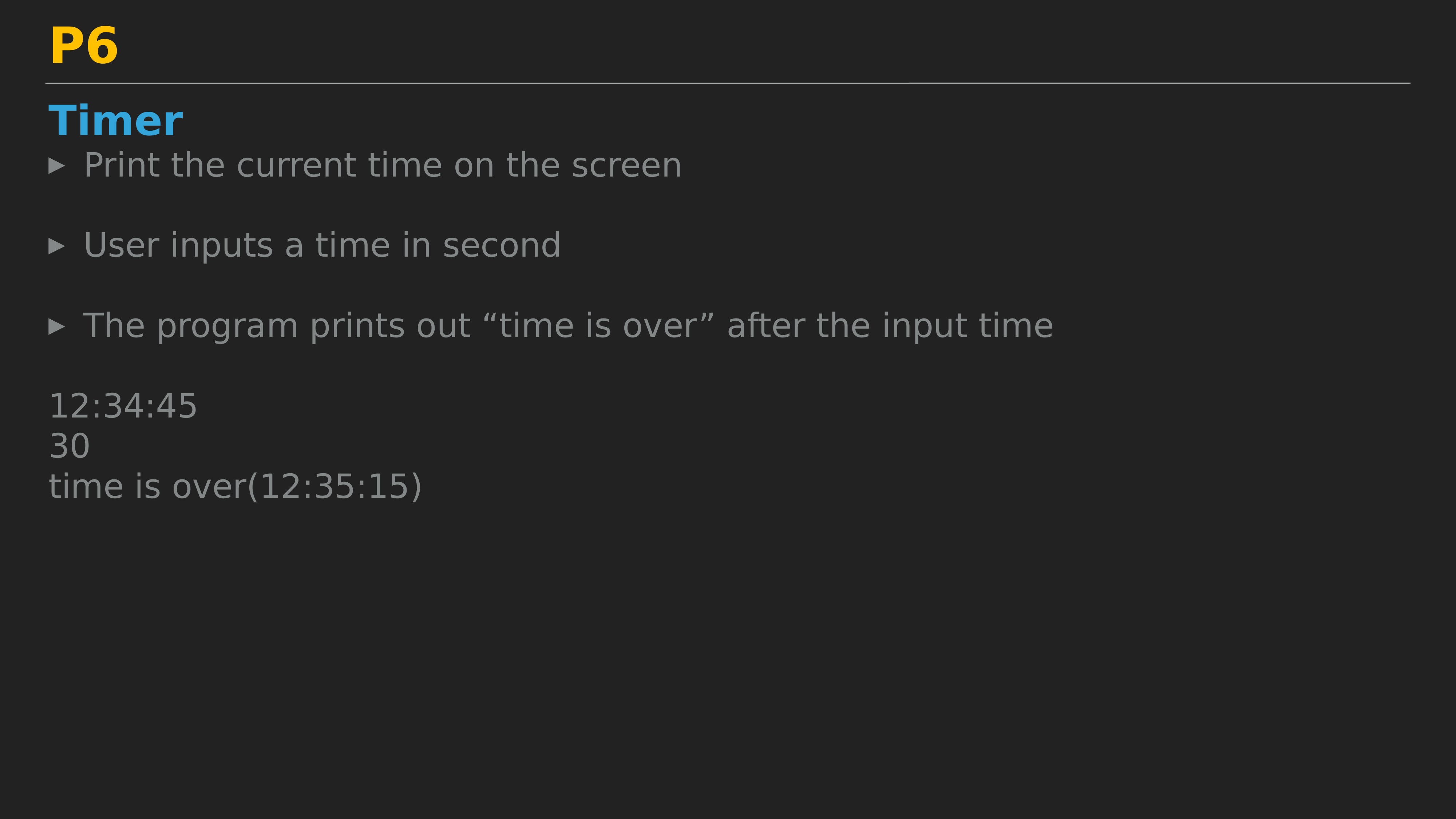

P6
Timer
Print the current time on the screen

User inputs a time in second

The program prints out “time is over” after the input time

12:34:45
30
time is over(12:35:15)